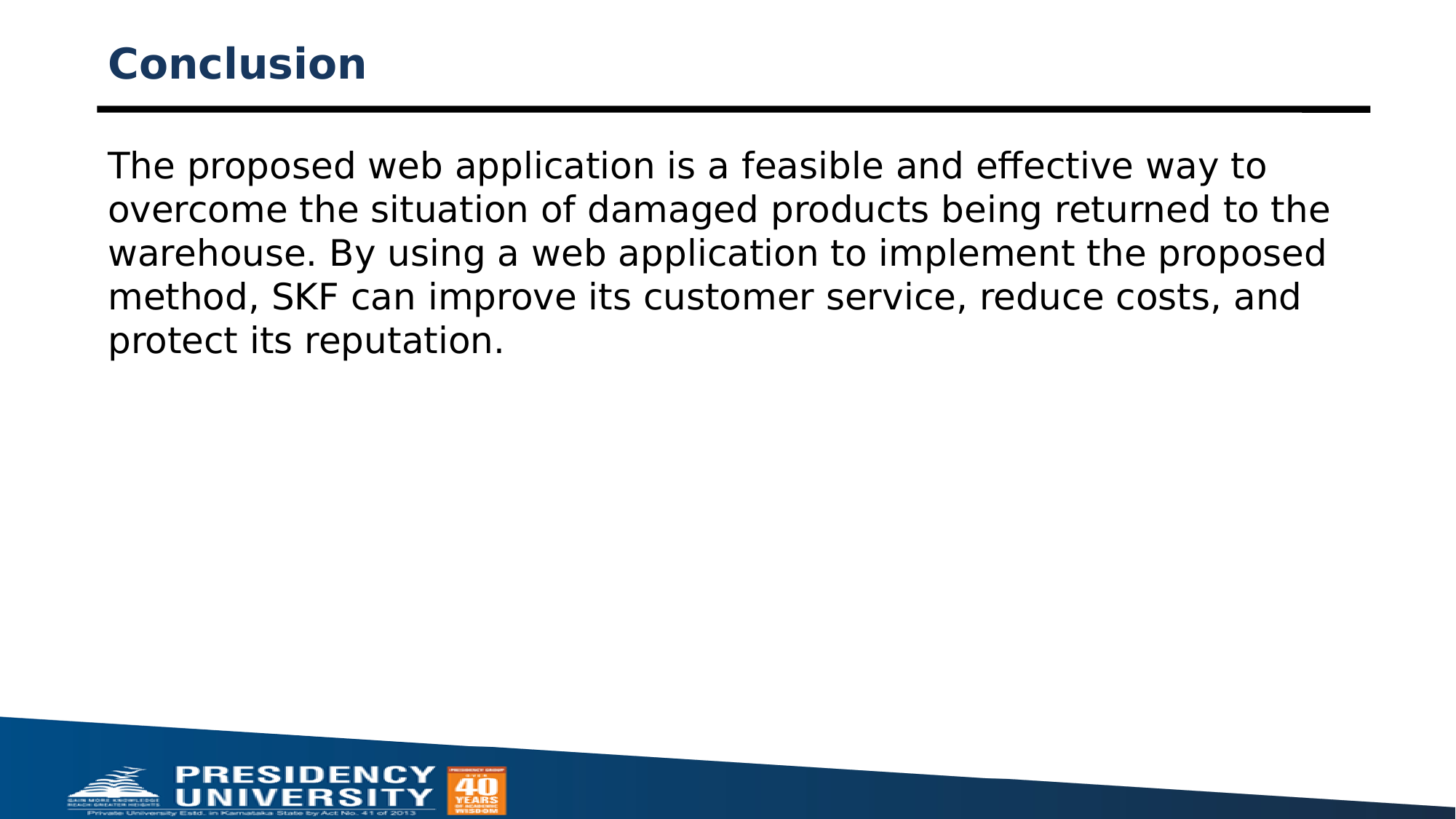

# Conclusion
The proposed web application is a feasible and effective way to overcome the situation of damaged products being returned to the warehouse. By using a web application to implement the proposed method, SKF can improve its customer service, reduce costs, and protect its reputation.